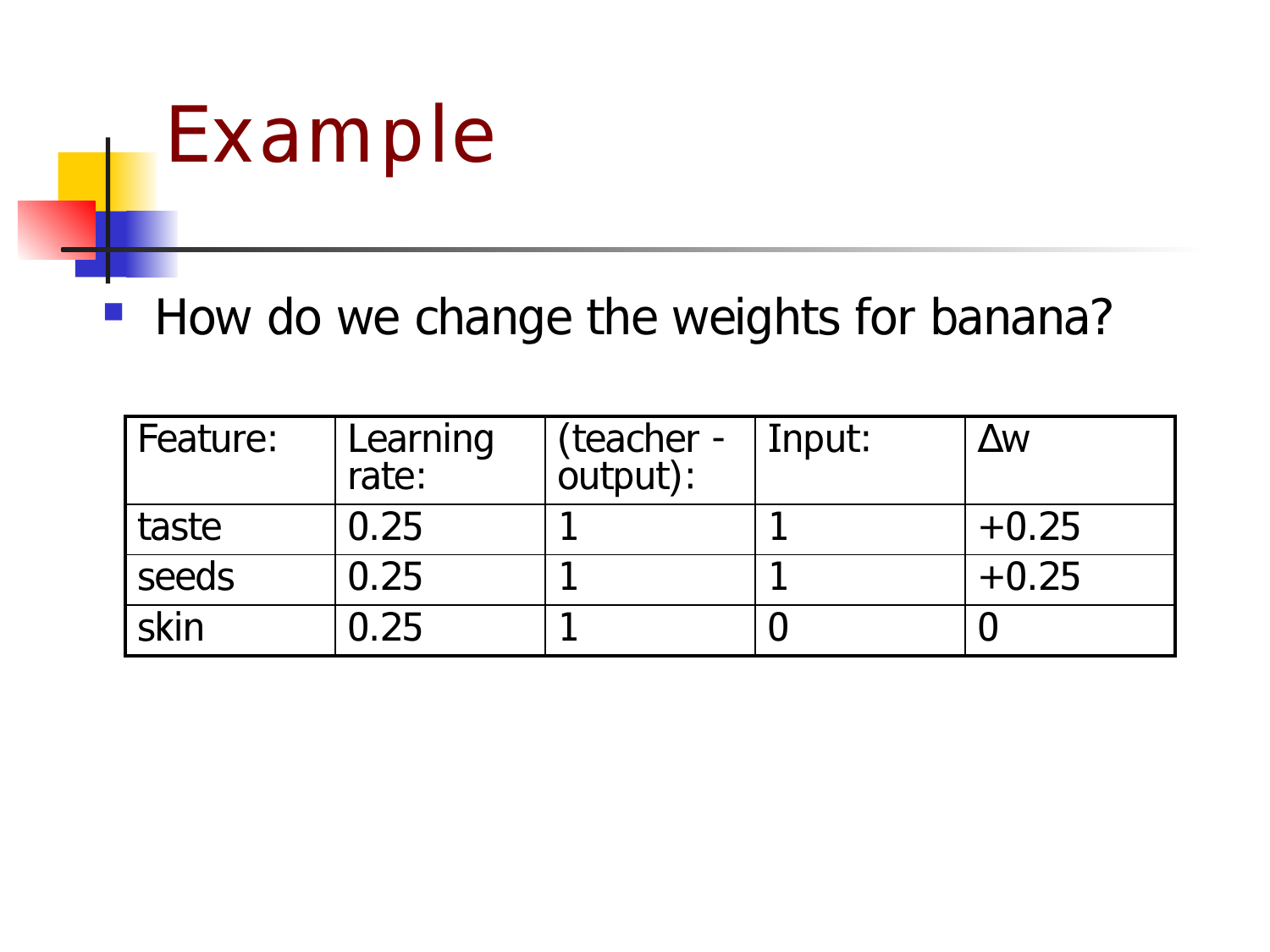

Example
How do we change the weights for banana?
| Feature: | Learning rate: | (teacher - output): | Input: | ∆w |
| --- | --- | --- | --- | --- |
| taste | 0.25 | 1 | 1 | +0.25 |
| seeds | 0.25 | 1 | 1 | +0.25 |
| skin | 0.25 | 1 | 0 | 0 |